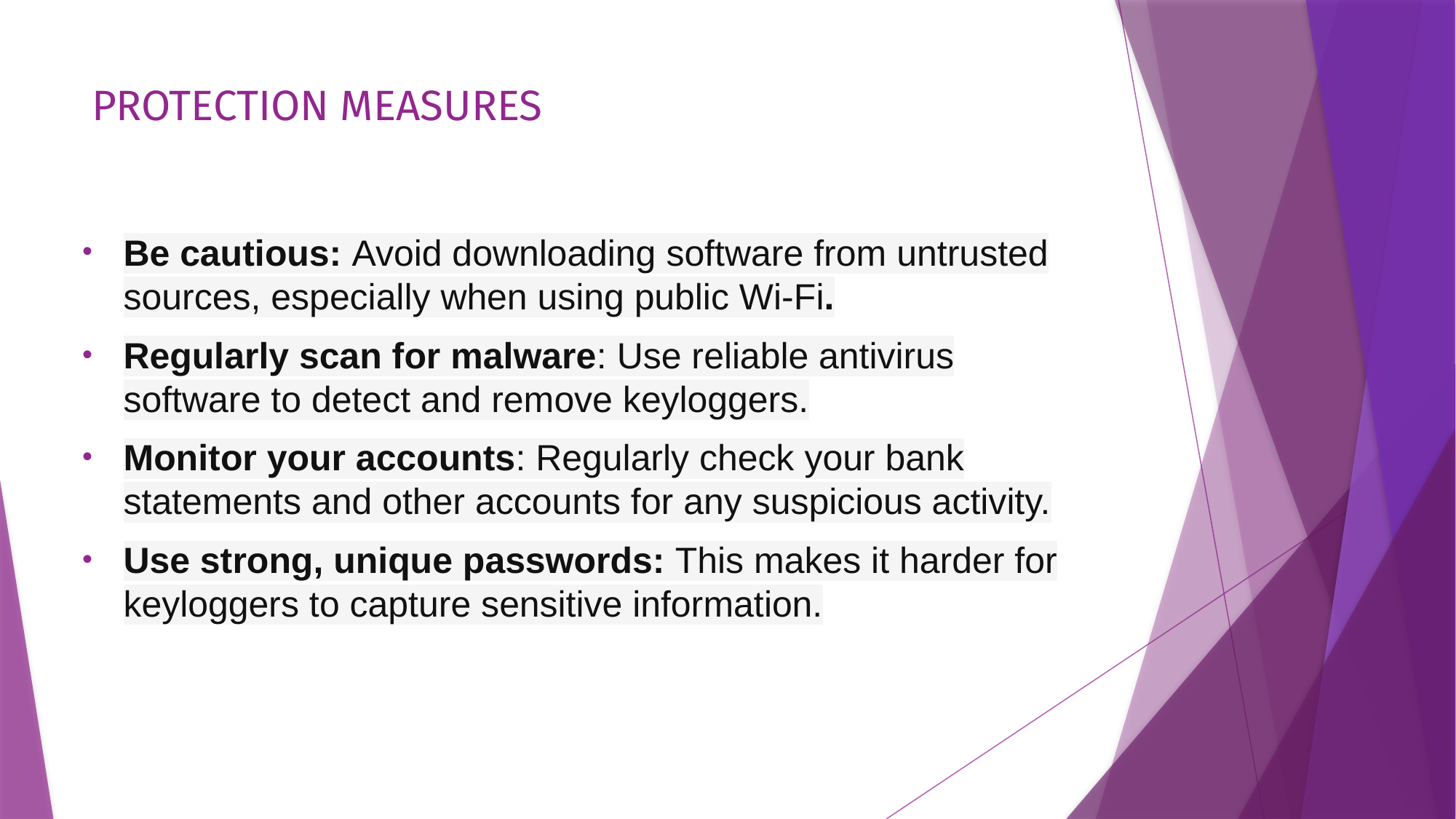

# PROTECTION MEASURES
Be cautious: Avoid downloading software from untrusted sources, especially when using public Wi-Fi.
Regularly scan for malware: Use reliable antivirus software to detect and remove keyloggers.
Monitor your accounts: Regularly check your bank statements and other accounts for any suspicious activity.
Use strong, unique passwords: This makes it harder for keyloggers to capture sensitive information.